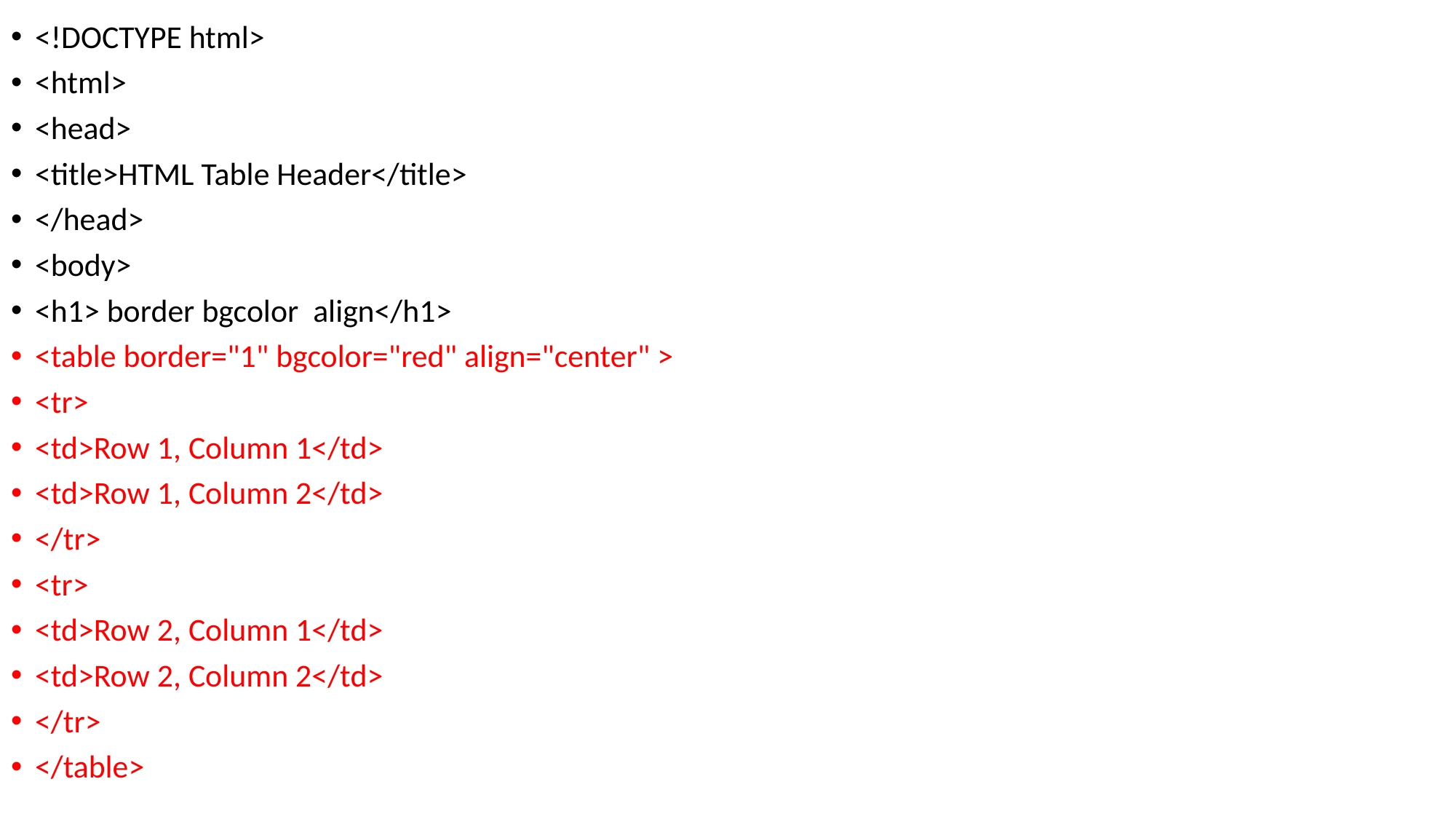

<!DOCTYPE html>
<html>
<head>
<title>HTML Table Header</title>
</head>
<body>
<h1> border bgcolor  align</h1>
<table border="1" bgcolor="red" align="center" >
<tr>
<td>Row 1, Column 1</td>
<td>Row 1, Column 2</td>
</tr>
<tr>
<td>Row 2, Column 1</td>
<td>Row 2, Column 2</td>
</tr>
</table>